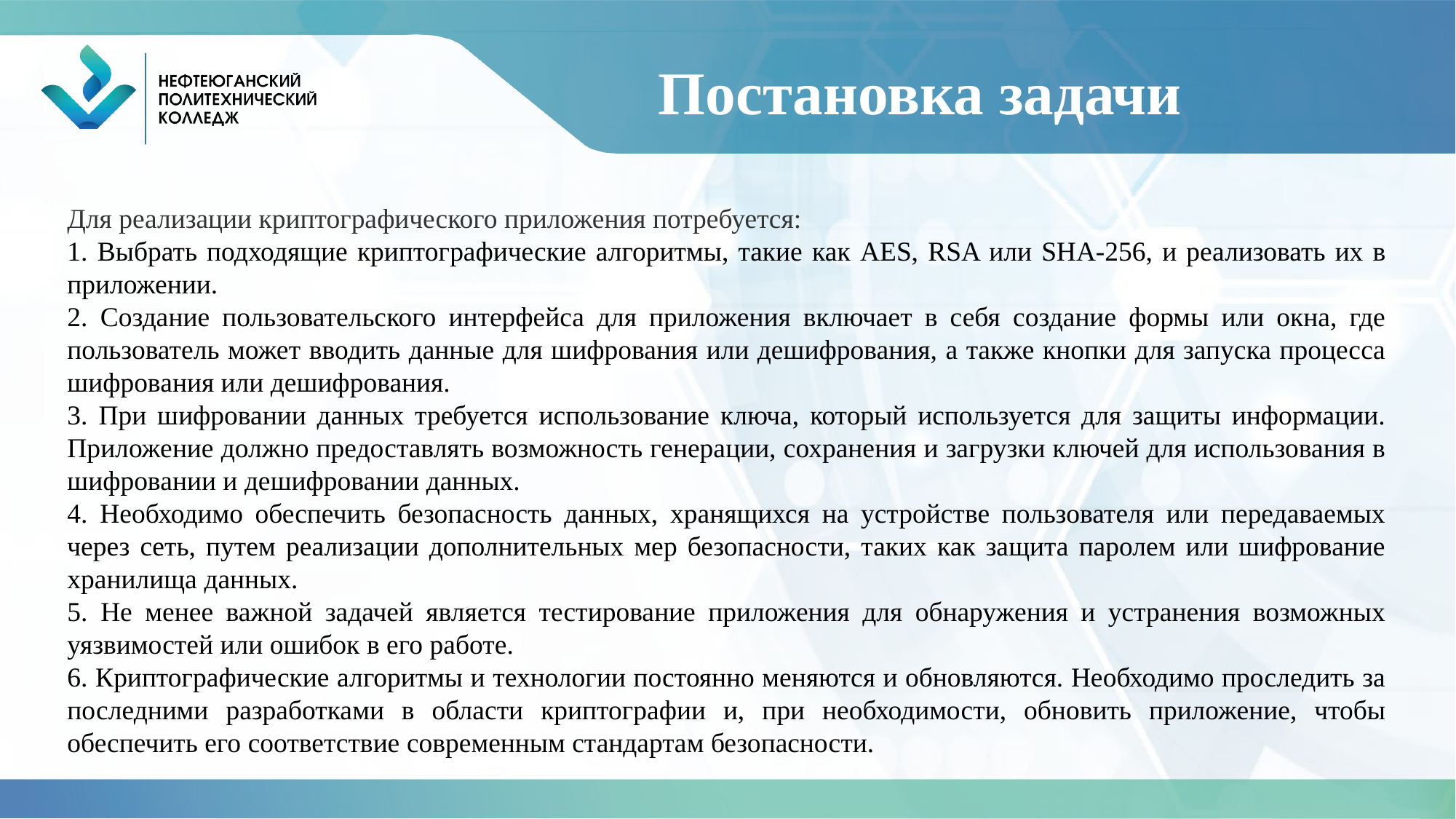

# Постановка задачи
Для реализации криптографического приложения потребуется:
1. Выбрать подходящие криптографические алгоритмы, такие как AES, RSA или SHA-256, и реализовать их в приложении.
2. Создание пользовательского интерфейса для приложения включает в себя создание формы или окна, где пользователь может вводить данные для шифрования или дешифрования, а также кнопки для запуска процесса шифрования или дешифрования.
3. При шифровании данных требуется использование ключа, который используется для защиты информации. Приложение должно предоставлять возможность генерации, сохранения и загрузки ключей для использования в шифровании и дешифровании данных.
4. Необходимо обеспечить безопасность данных, хранящихся на устройстве пользователя или передаваемых через сеть, путем реализации дополнительных мер безопасности, таких как защита паролем или шифрование хранилища данных.
5. Не менее важной задачей является тестирование приложения для обнаружения и устранения возможных уязвимостей или ошибок в его работе.
6. Криптографические алгоритмы и технологии постоянно меняются и обновляются. Необходимо проследить за последними разработками в области криптографии и, при необходимости, обновить приложение, чтобы обеспечить его соответствие современным стандартам безопасности.